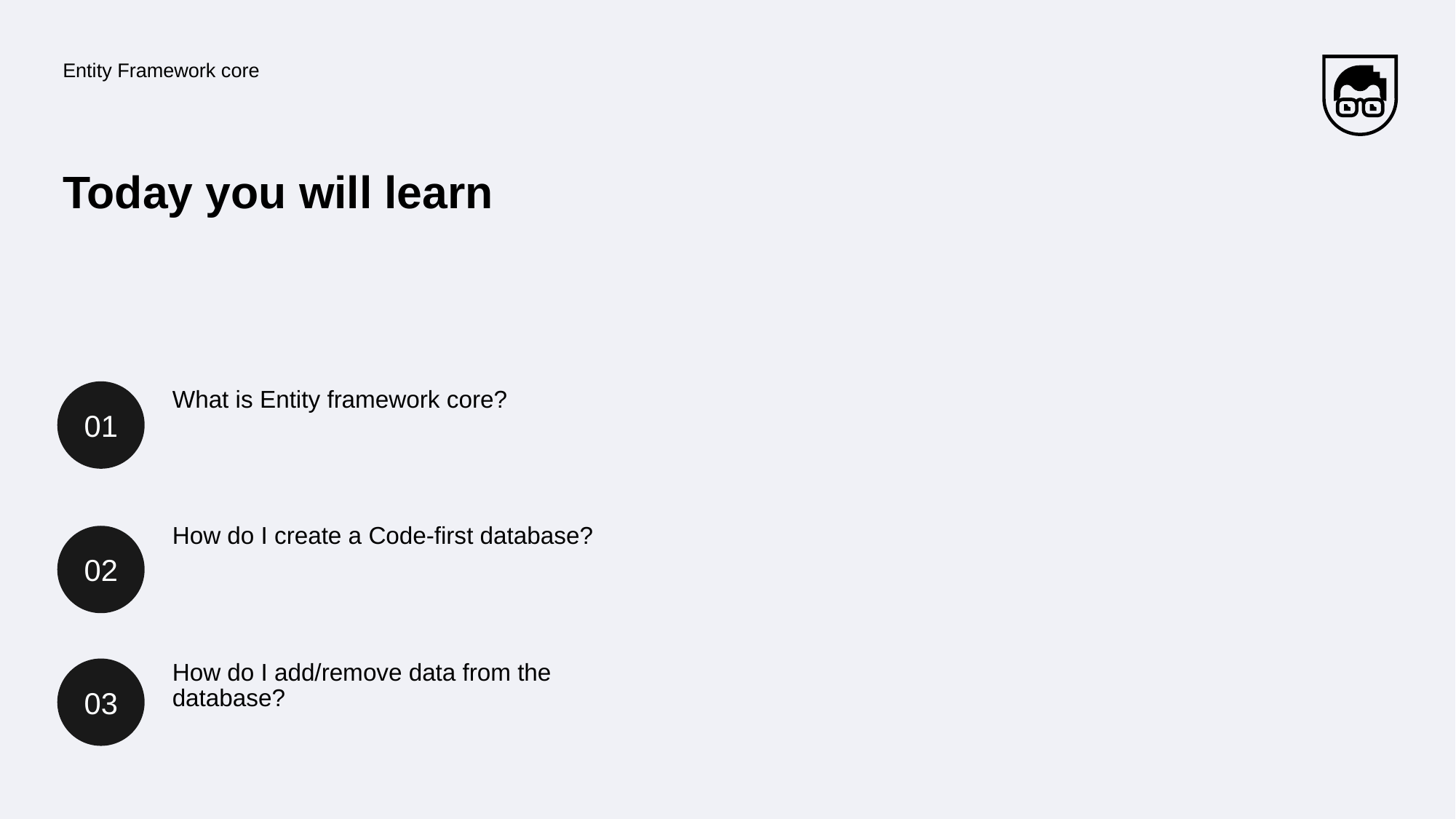

Entity Framework core
# Today you will learn

01
What is Entity framework core?
How do I create a Code-first database?

02
How do I add/remove data from the database?

03